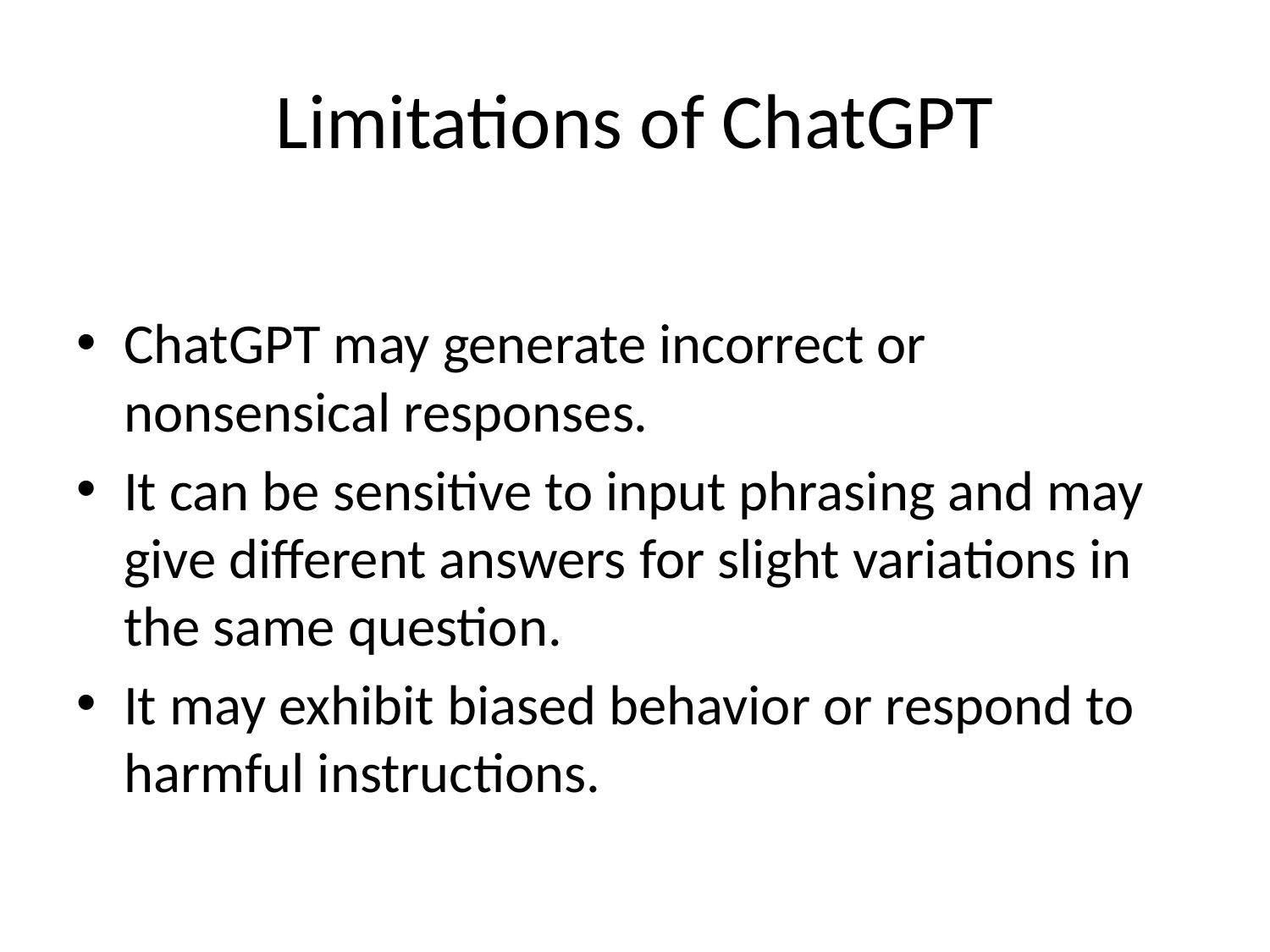

# Limitations of ChatGPT

ChatGPT may generate incorrect or nonsensical responses.
It can be sensitive to input phrasing and may give different answers for slight variations in the same question.
It may exhibit biased behavior or respond to harmful instructions.